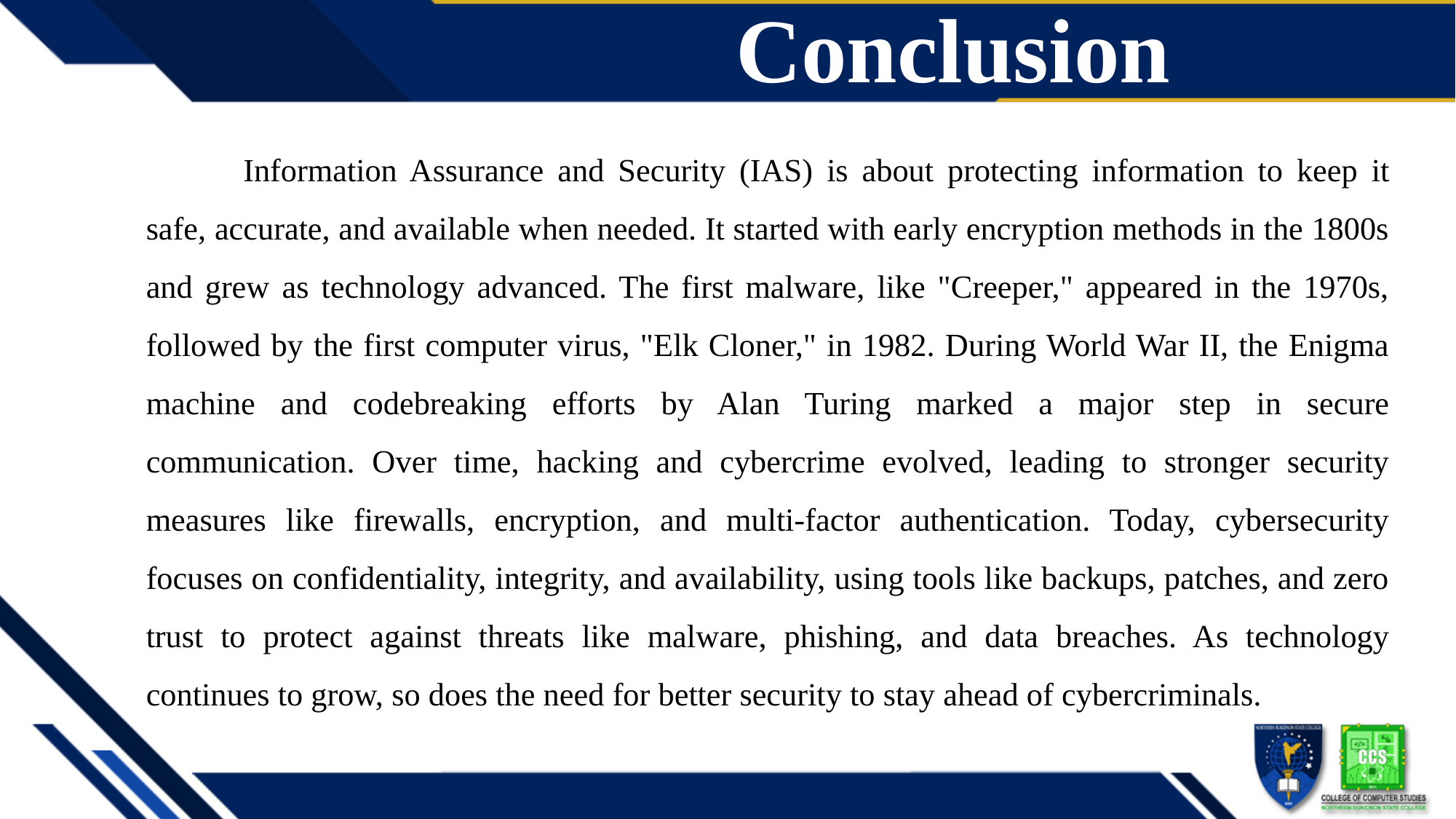

# Conclusion
	Information Assurance and Security (IAS) is about protecting information to keep it safe, accurate, and available when needed. It started with early encryption methods in the 1800s and grew as technology advanced. The first malware, like "Creeper," appeared in the 1970s, followed by the first computer virus, "Elk Cloner," in 1982. During World War II, the Enigma machine and codebreaking efforts by Alan Turing marked a major step in secure communication. Over time, hacking and cybercrime evolved, leading to stronger security measures like firewalls, encryption, and multi-factor authentication. Today, cybersecurity focuses on confidentiality, integrity, and availability, using tools like backups, patches, and zero trust to protect against threats like malware, phishing, and data breaches. As technology continues to grow, so does the need for better security to stay ahead of cybercriminals.